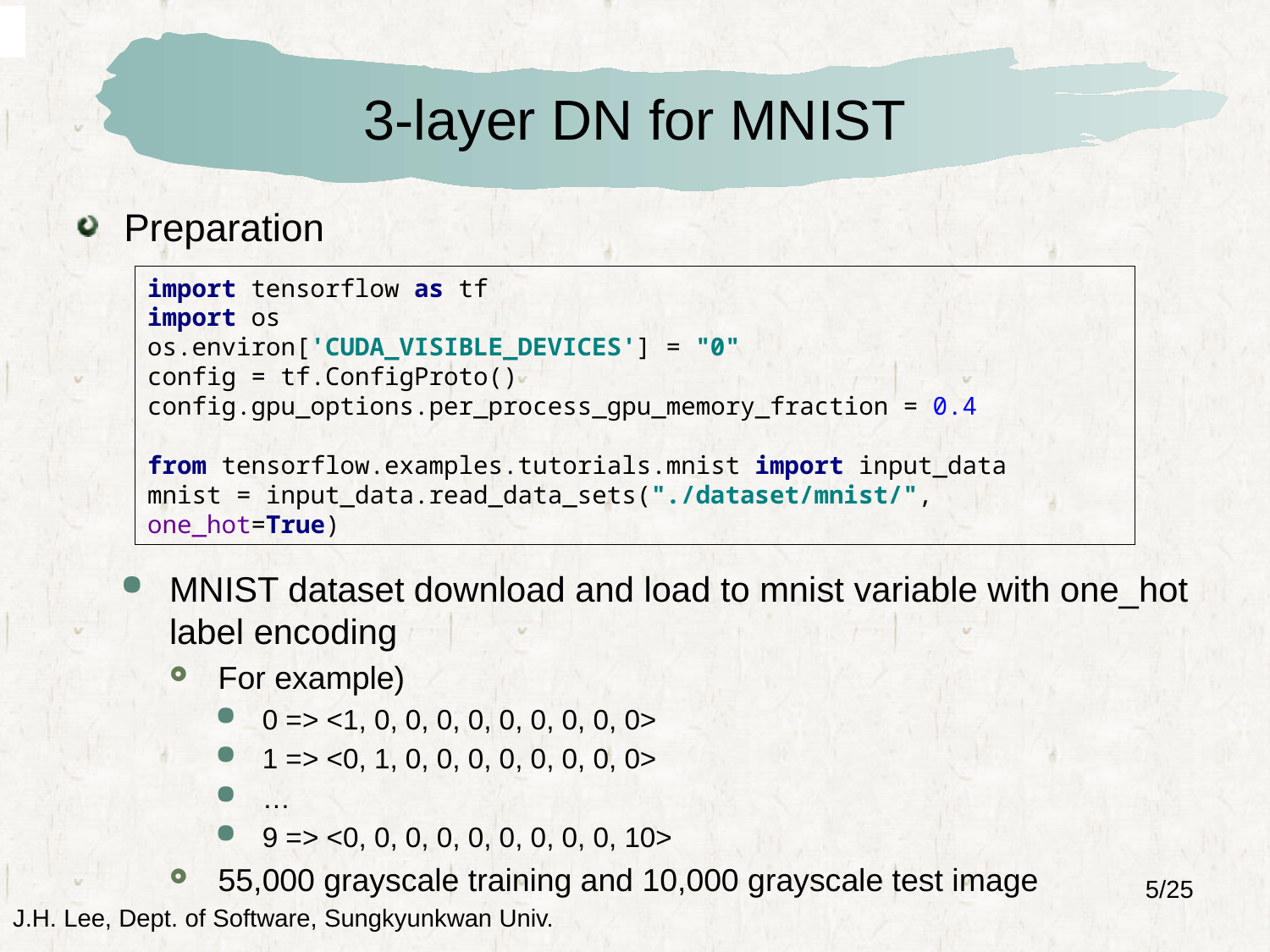

# 3-layer DN for MNIST
Preparation

MNIST dataset download and load to mnist variable with one_hot label encoding
For example)
0 => <1, 0, 0, 0, 0, 0, 0, 0, 0, 0>
1 => <0, 1, 0, 0, 0, 0, 0, 0, 0, 0>
…
9 => <0, 0, 0, 0, 0, 0, 0, 0, 0, 10>
55,000 grayscale training and 10,000 grayscale test image

import tensorflow as tf
import os
os.environ['CUDA_VISIBLE_DEVICES'] = "0"
config = tf.ConfigProto()
config.gpu_options.per_process_gpu_memory_fraction = 0.4
from tensorflow.examples.tutorials.mnist import input_data
mnist = input_data.read_data_sets("./dataset/mnist/", one_hot=True)
5/25
J.H. Lee, Dept. of Software, Sungkyunkwan Univ.